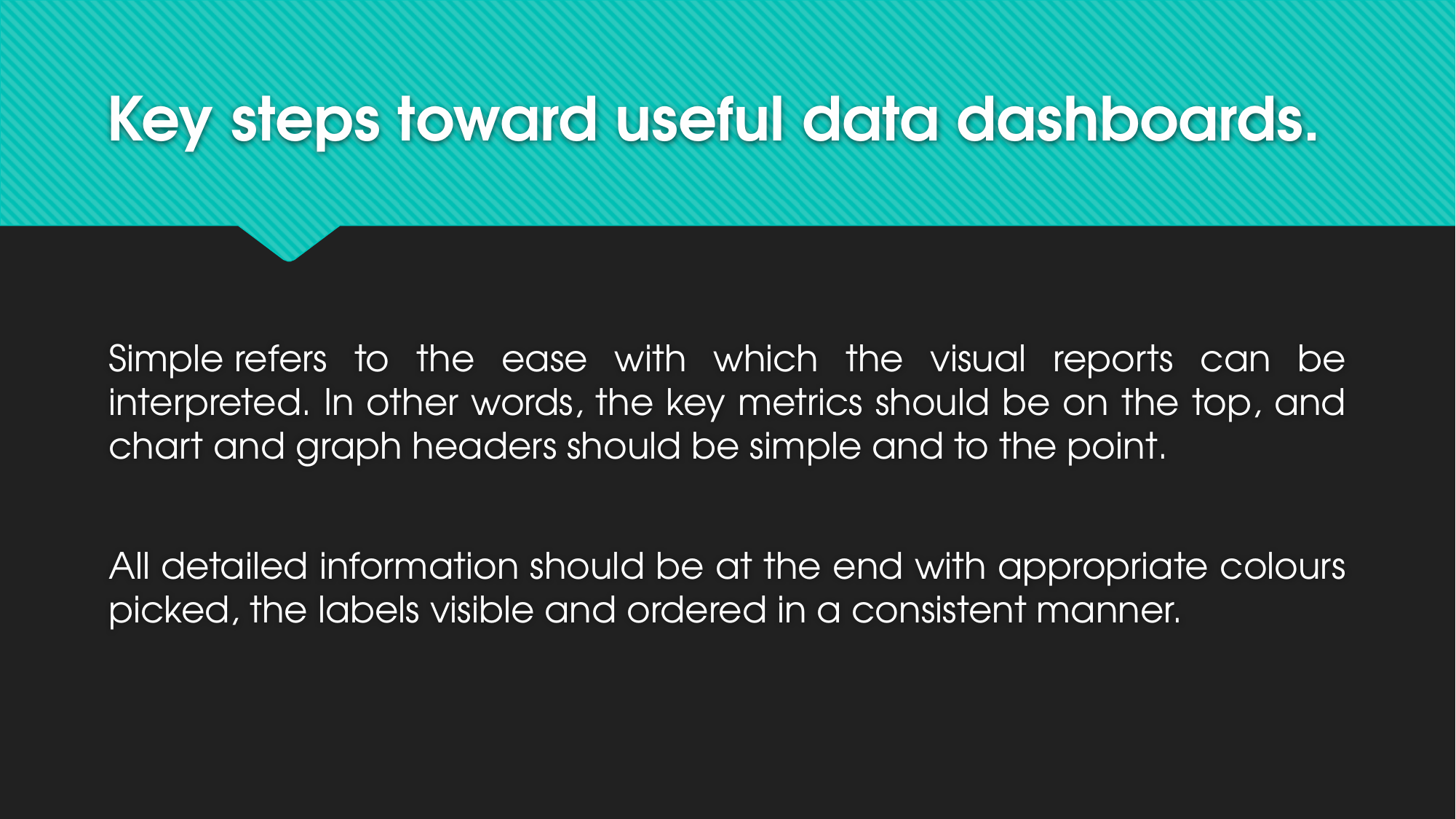

# Key steps toward useful data dashboards.
Simple refers to the ease with which the visual reports can be interpreted. In other words, the key metrics should be on the top, and chart and graph headers should be simple and to the point.

All detailed information should be at the end with appropriate colours picked, the labels visible and ordered in a consistent manner.